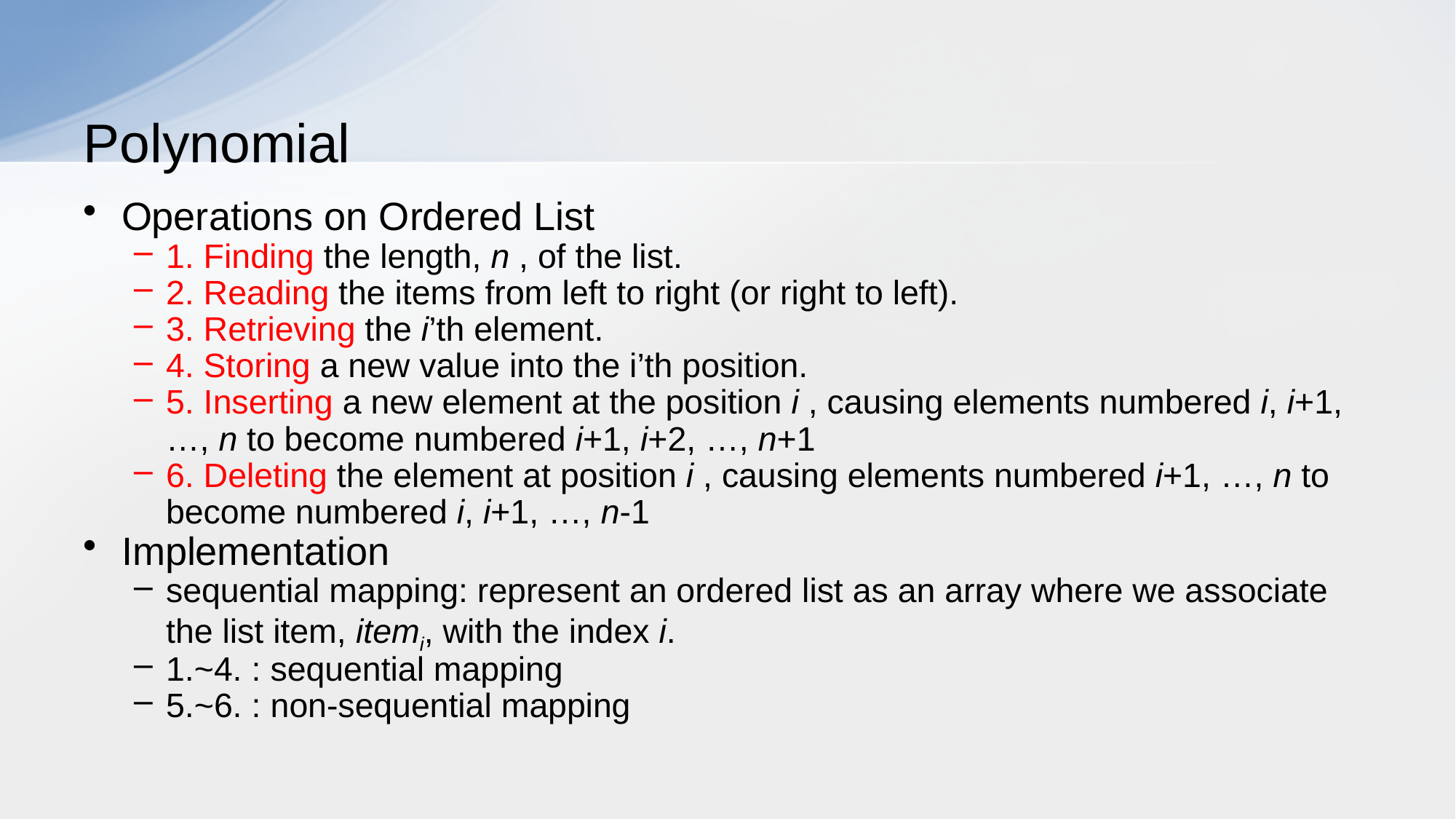

# Polynomial
Operations on Ordered List
1. Finding the length, n , of the list.
2. Reading the items from left to right (or right to left).
3. Retrieving the i’th element.
4. Storing a new value into the i’th position.
5. Inserting a new element at the position i , causing elements numbered i, i+1, …, n to become numbered i+1, i+2, …, n+1
6. Deleting the element at position i , causing elements numbered i+1, …, n to become numbered i, i+1, …, n-1
Implementation
sequential mapping: represent an ordered list as an array where we associate the list item, itemi, with the index i.
1.~4. : sequential mapping
5.~6. : non-sequential mapping